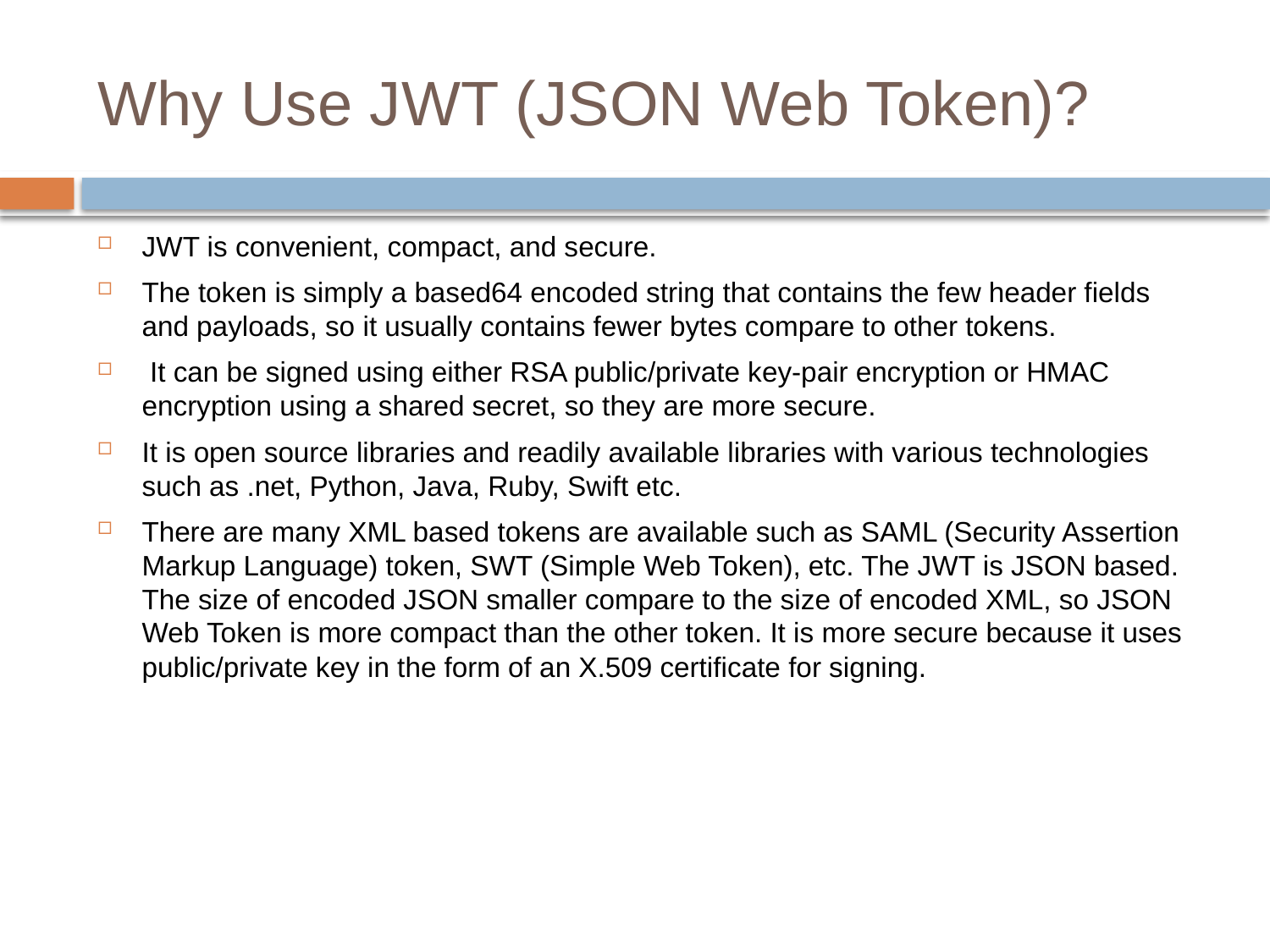

# Why Use JWT (JSON Web Token)?
JWT is convenient, compact, and secure.
The token is simply a based64 encoded string that contains the few header fields and payloads, so it usually contains fewer bytes compare to other tokens.
 It can be signed using either RSA public/private key-pair encryption or HMAC encryption using a shared secret, so they are more secure.
It is open source libraries and readily available libraries with various technologies such as .net, Python, Java, Ruby, Swift etc.
There are many XML based tokens are available such as SAML (Security Assertion Markup Language) token, SWT (Simple Web Token), etc. The JWT is JSON based. The size of encoded JSON smaller compare to the size of encoded XML, so JSON Web Token is more compact than the other token. It is more secure because it uses public/private key in the form of an X.509 certificate for signing.